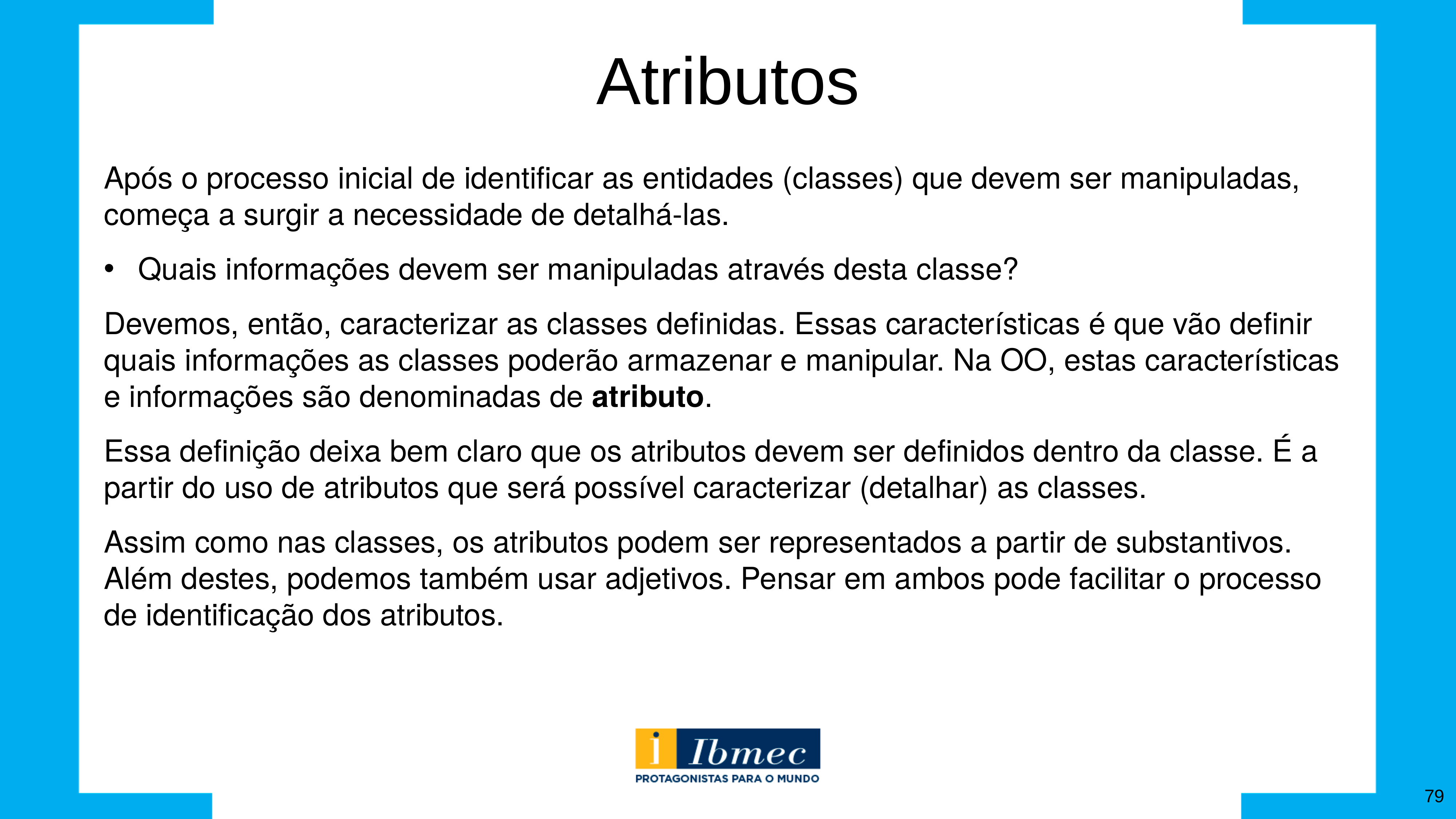

# Atributos
Após o processo inicial de identificar as entidades (classes) que devem ser manipuladas, começa a surgir a necessidade de detalhá-las.
Quais informações devem ser manipuladas através desta classe?
Devemos, então, caracterizar as classes definidas. Essas características é que vão definir quais informações as classes poderão armazenar e manipular. Na OO, estas características e informações são denominadas de atributo.
Essa definição deixa bem claro que os atributos devem ser definidos dentro da classe. É a partir do uso de atributos que será possível caracterizar (detalhar) as classes.
Assim como nas classes, os atributos podem ser representados a partir de substantivos. Além destes, podemos também usar adjetivos. Pensar em ambos pode facilitar o processo de identificação dos atributos.

79